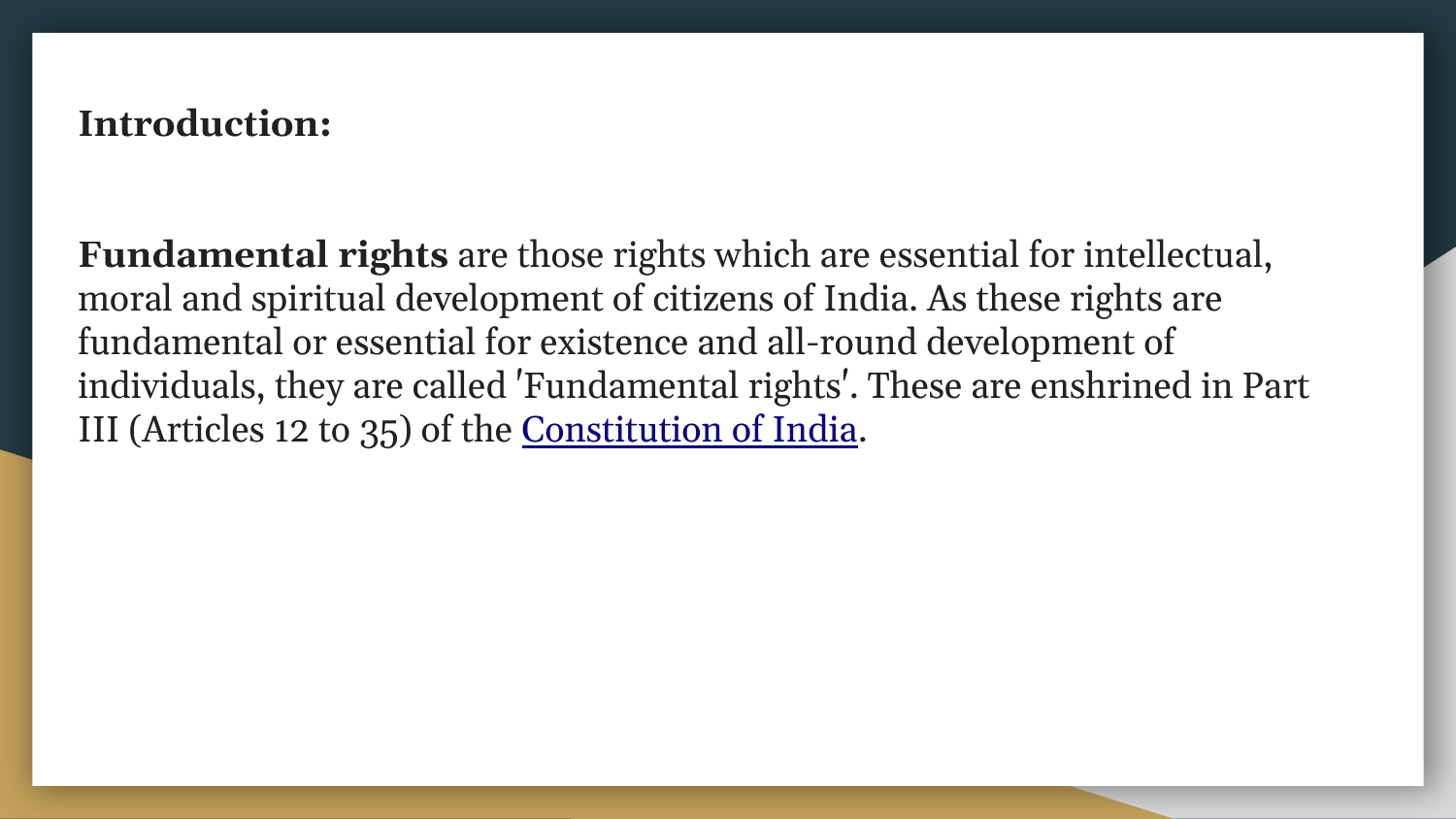

Introduction:

Fundamental rights are those rights which are essential for intellectual, moral and spiritual development of citizens of India. As these rights are fundamental or essential for existence and all-round development of individuals, they are called 'Fundamental rights'. These are enshrined in Part III (Articles 12 to 35) of the Constitution of India.